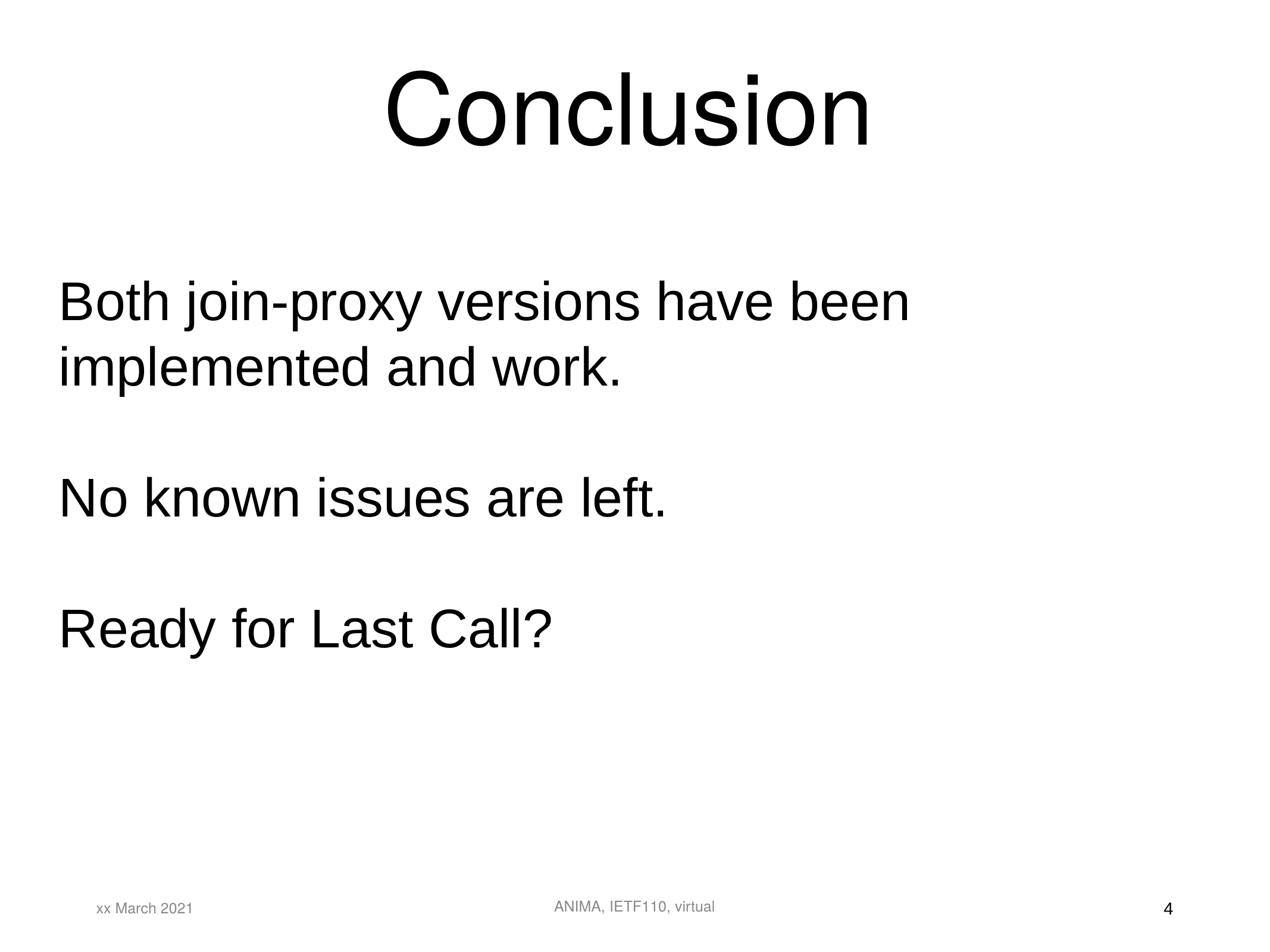

# Conclusion
Both join-proxy versions have been implemented and work.

No known issues are left.

Ready for Last Call?
xx March 2021
ANIMA, IETF110, virtual
4